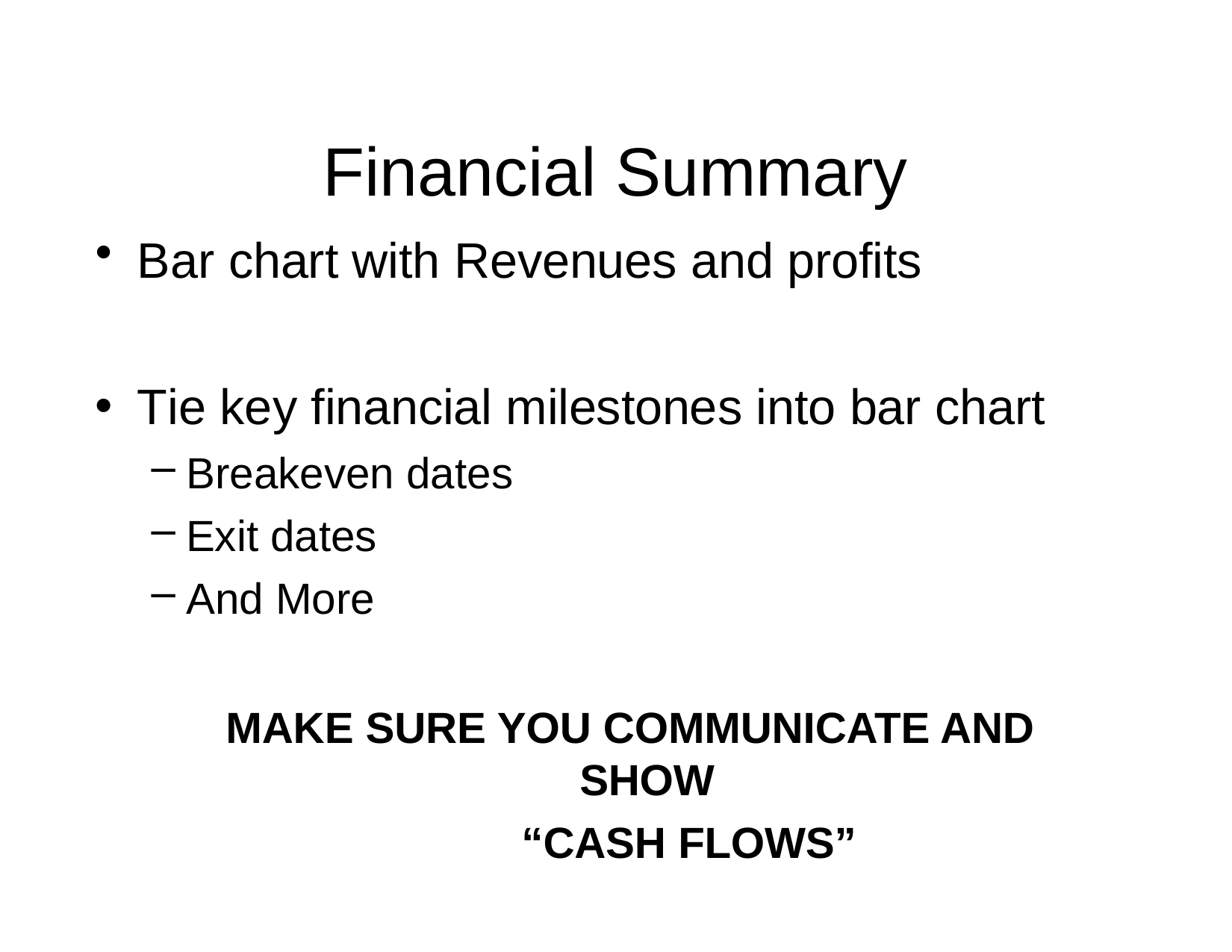

# Financial Summary
Bar chart with Revenues and profits

Tie key financial milestones into bar chart
Breakeven dates
Exit dates
And More

MAKE SURE YOU COMMUNICATE AND
SHOW
“CASH FLOWS”